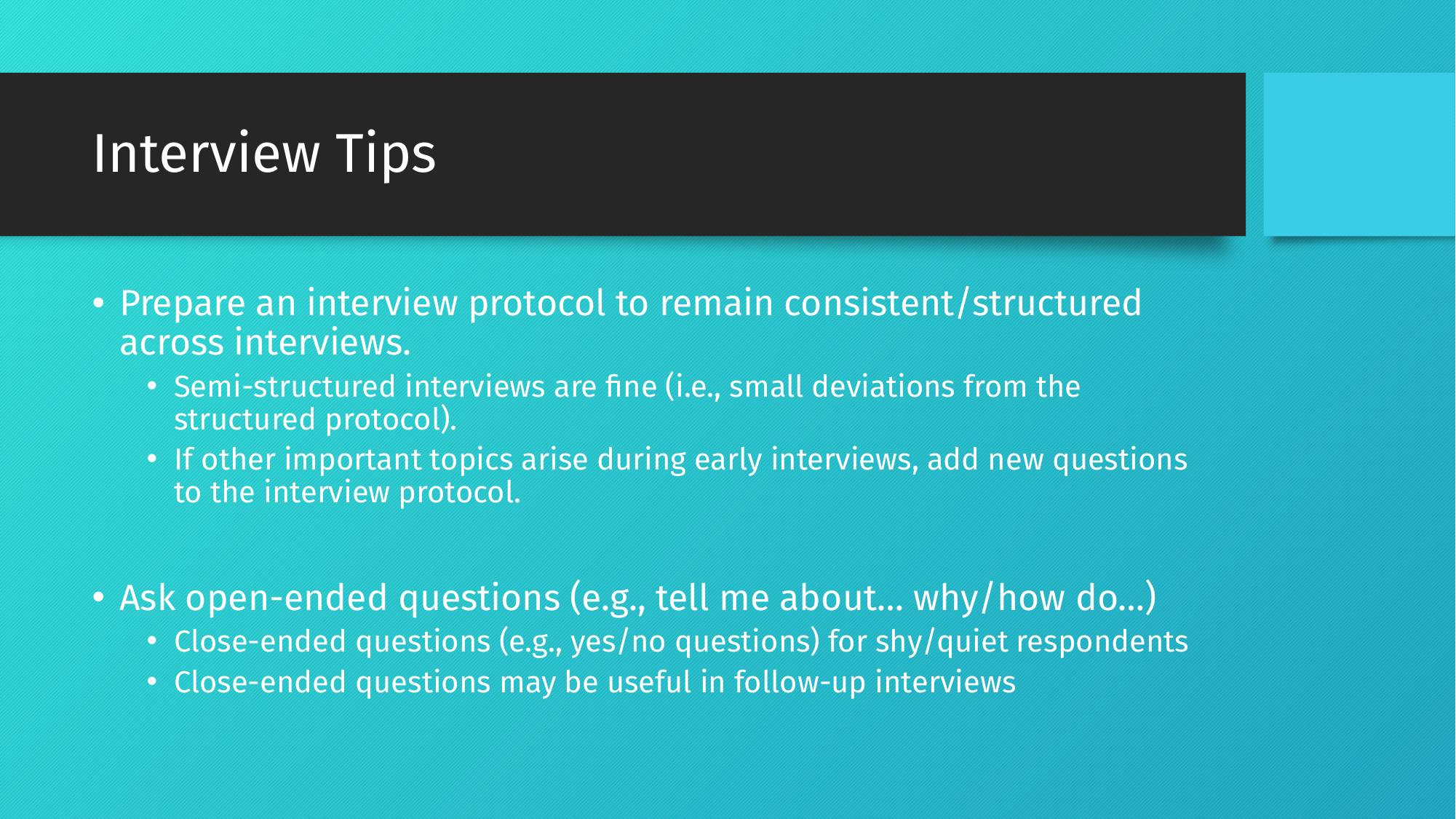

# Interview Tips
Prepare an interview protocol to remain consistent/structured across interviews.
Semi-structured interviews are fine (i.e., small deviations from the structured protocol).
If other important topics arise during early interviews, add new questions to the interview protocol.

Ask open-ended questions (e.g., tell me about… why/how do…)
Close-ended questions (e.g., yes/no questions) for shy/quiet respondents
Close-ended questions may be useful in follow-up interviews